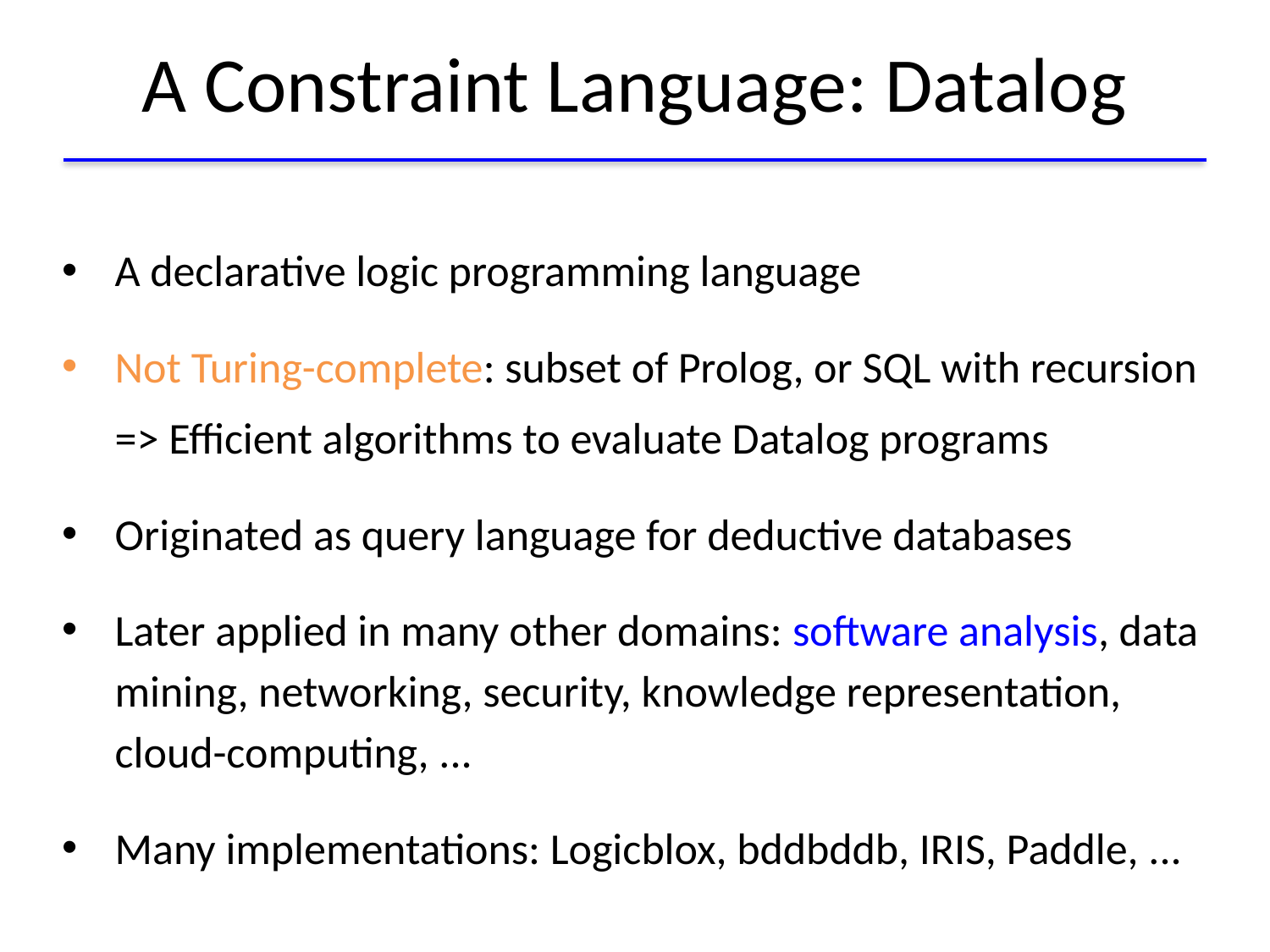

# A Constraint Language: Datalog
A declarative logic programming language

Not Turing-complete: subset of Prolog, or SQL with recursion
=> Efficient algorithms to evaluate Datalog programs

Originated as query language for deductive databases

Later applied in many other domains: software analysis, data mining, networking, security, knowledge representation, cloud-computing, ...

Many implementations: Logicblox, bddbddb, IRIS, Paddle, ...